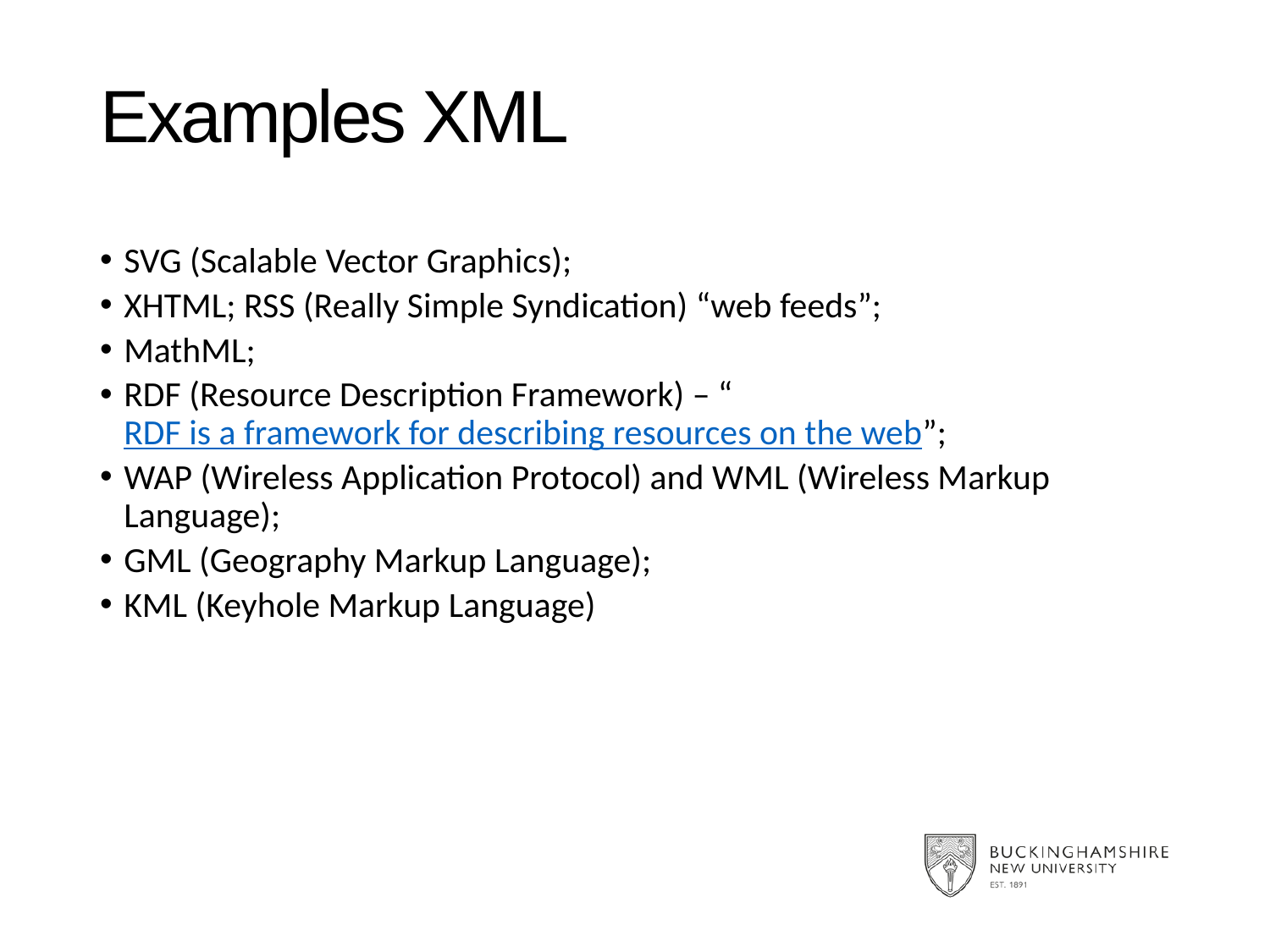

# Examples XML
SVG (Scalable Vector Graphics);
XHTML; RSS (Really Simple Syndication) “web feeds”;
MathML;
RDF (Resource Description Framework) – “RDF is a framework for describing resources on the web”;
WAP (Wireless Application Protocol) and WML (Wireless Markup Language);
GML (Geography Markup Language);
KML (Keyhole Markup Language)